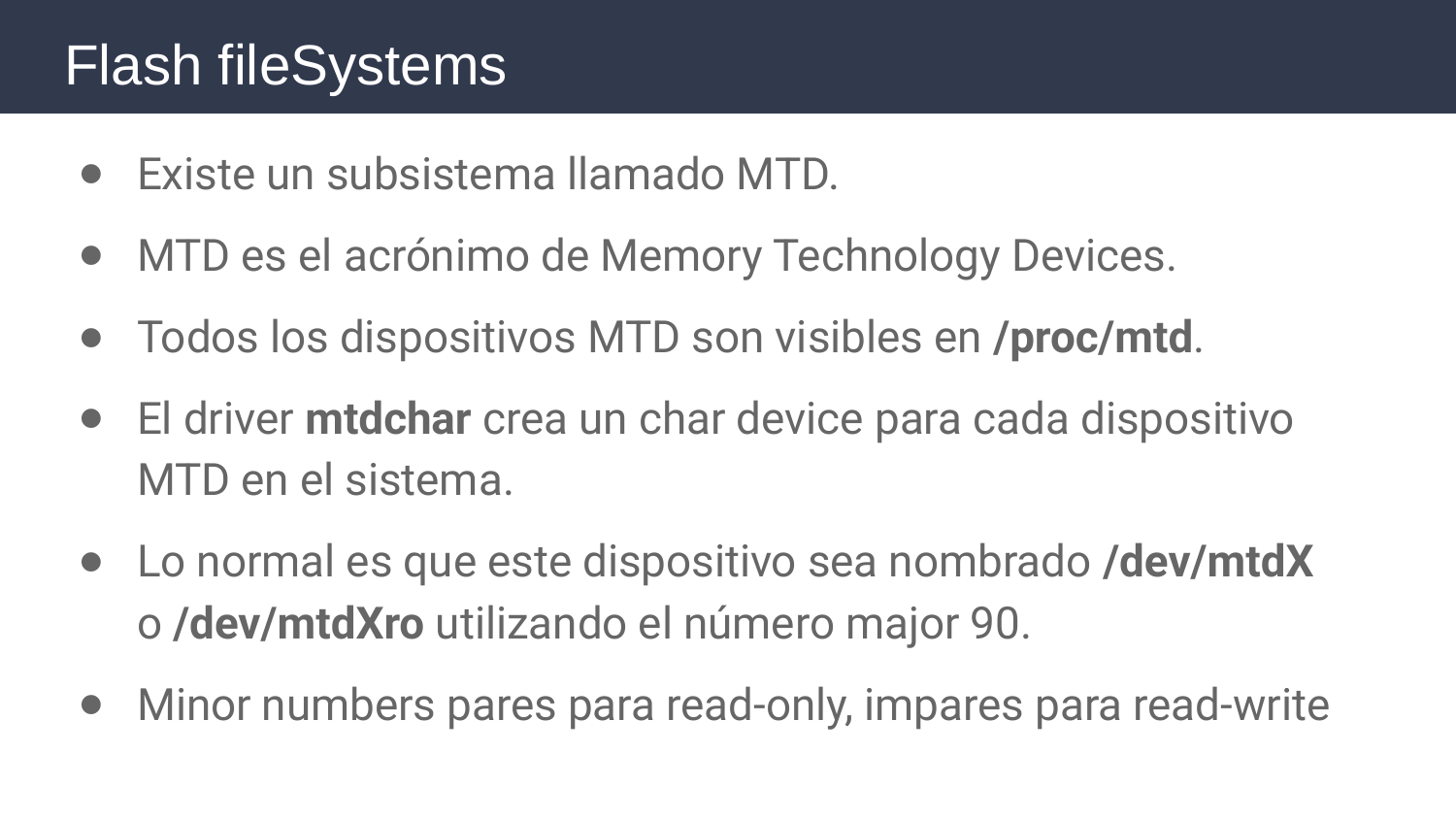

# Flash fileSystems

Existe un subsistema llamado MTD.
MTD es el acrónimo de Memory Technology Devices.
Todos los dispositivos MTD son visibles en /proc/mtd.
El driver mtdchar crea un char device para cada dispositivo MTD en el sistema.
Lo normal es que este dispositivo sea nombrado /dev/mtdX o /dev/mtdXro utilizando el número major 90.
Minor numbers pares para read-only, impares para read-write